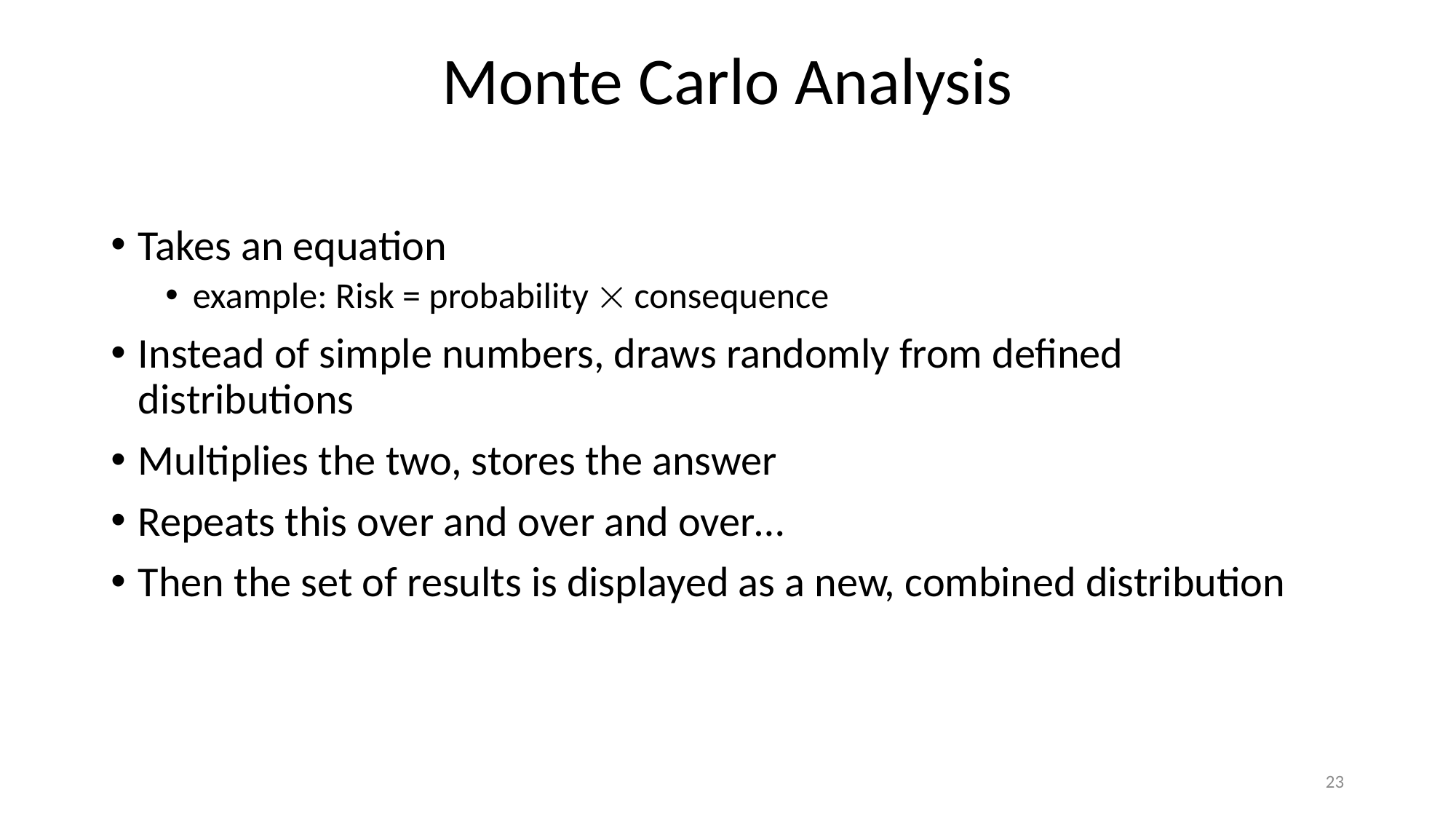

# Monte Carlo Analysis
Takes an equation
example: Risk = probability × consequence
Instead of simple numbers, draws randomly from defined distributions
Multiplies the two, stores the answer
Repeats this over and over and over…
Then the set of results is displayed as a new, combined distribution

23